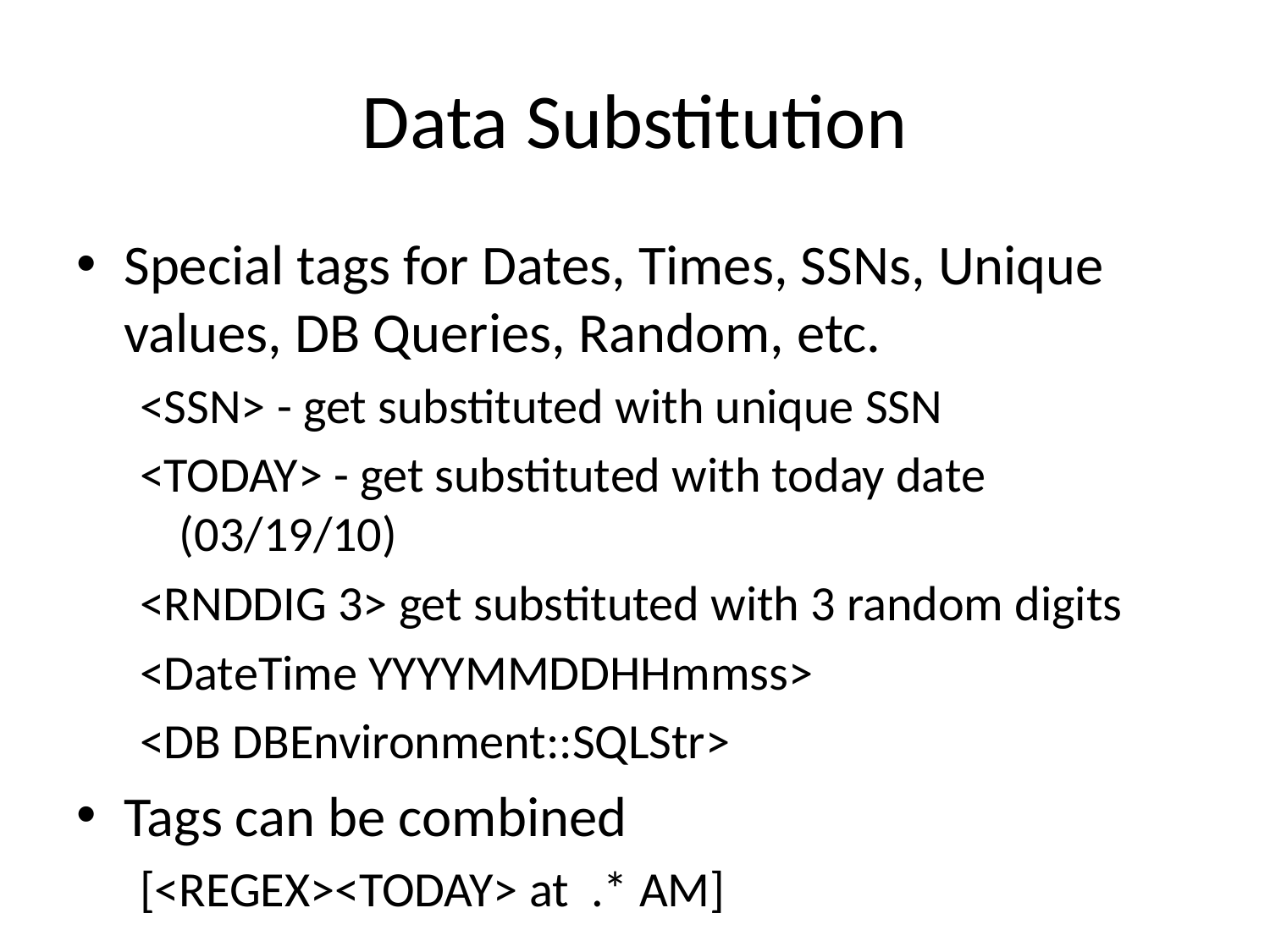

# Data Substitution
Special tags for Dates, Times, SSNs, Unique values, DB Queries, Random, etc.
<SSN> - get substituted with unique SSN
<TODAY> - get substituted with today date (03/19/10)
<RNDDIG 3> get substituted with 3 random digits
<DateTime YYYYMMDDHHmmss>
<DB DBEnvironment::SQLStr>
Tags can be combined
[<REGEX><TODAY> at  .* AM]